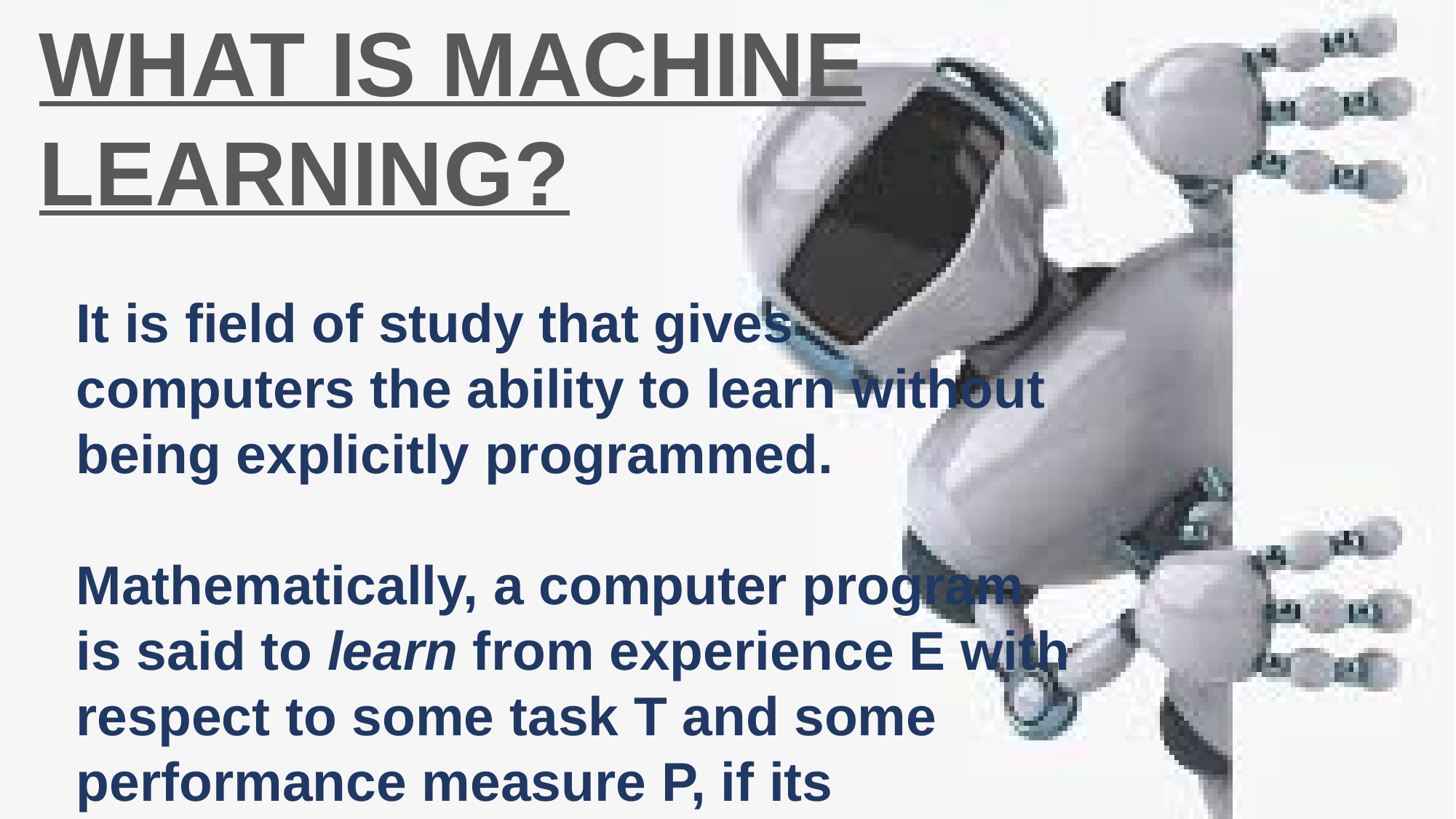

WHAT IS MACHINE LEARNING?
It is field of study that gives computers the ability to learn without being explicitly programmed.

Mathematically, a computer program is said to learn from experience E with respect to some task T and some performance measure P, if its performance on T, as measured by P, improves with experience E.